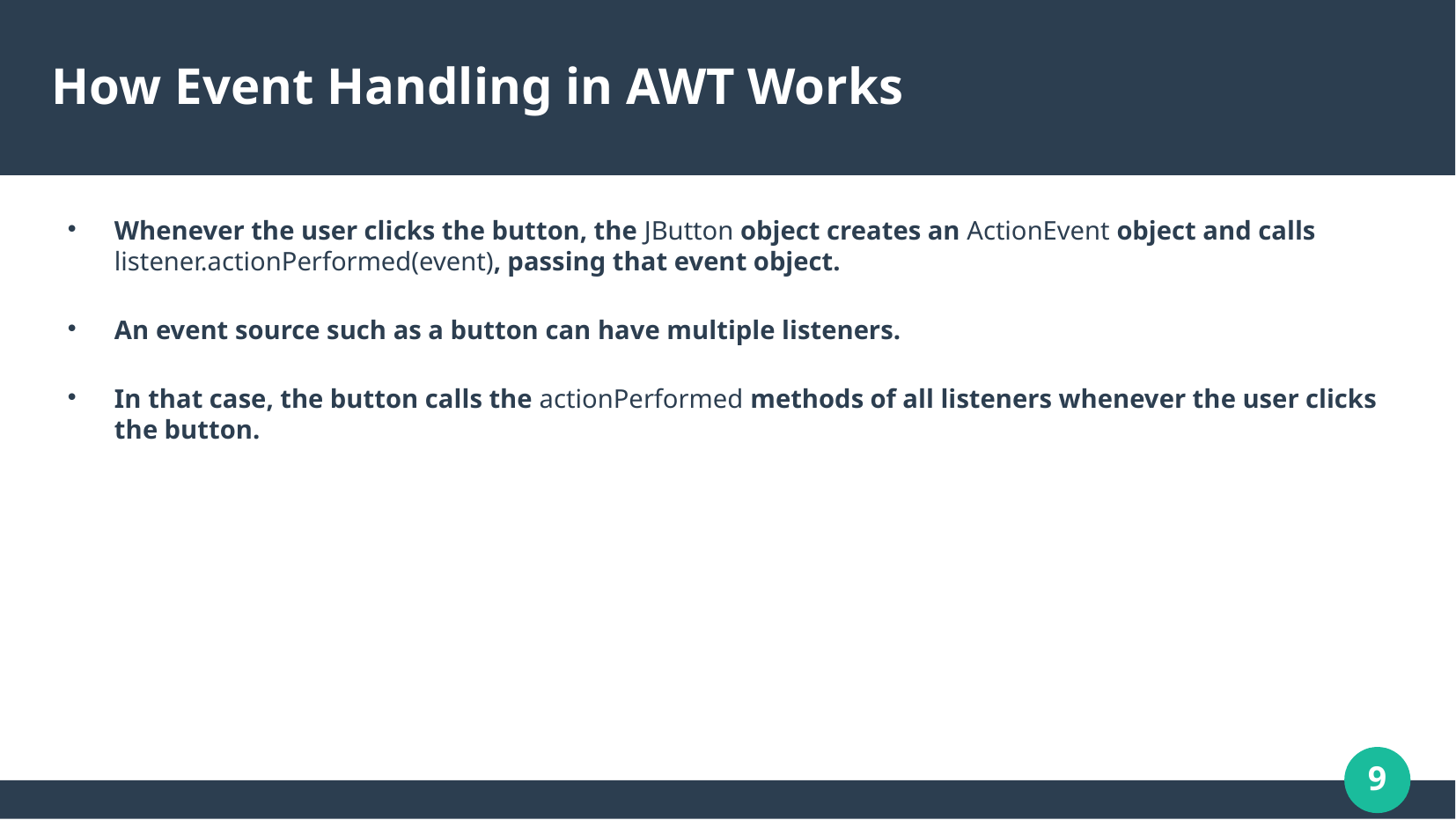

# How Event Handling in AWT Works
Whenever the user clicks the button, the JButton object creates an ActionEvent object and calls listener.actionPerformed(event), passing that event object.
An event source such as a button can have multiple listeners.
In that case, the button calls the actionPerformed methods of all listeners whenever the user clicks the button.